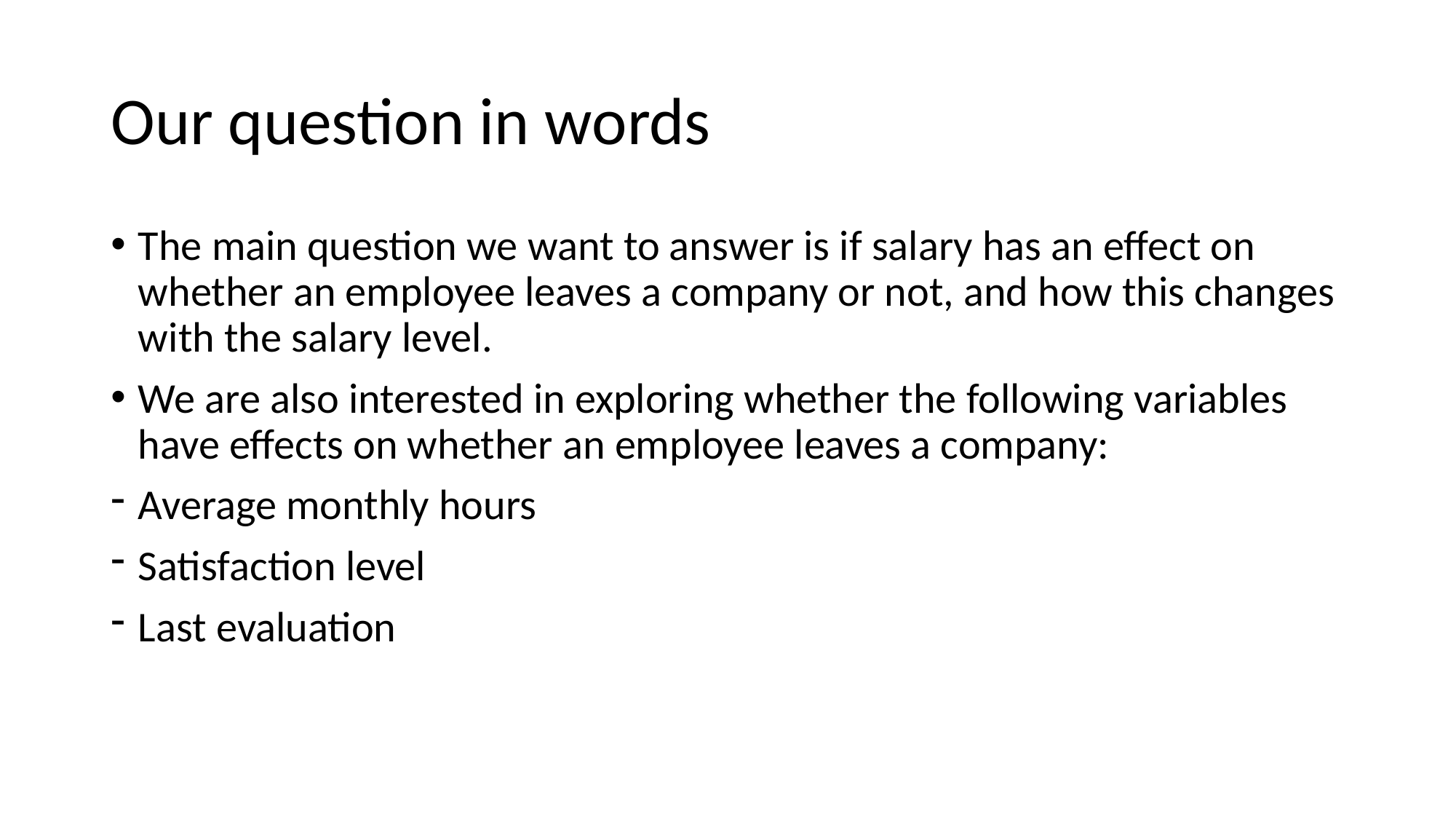

# Our question in words
The main question we want to answer is if salary has an effect on whether an employee leaves a company or not, and how this changes with the salary level.
We are also interested in exploring whether the following variables have effects on whether an employee leaves a company:
Average monthly hours
Satisfaction level
Last evaluation